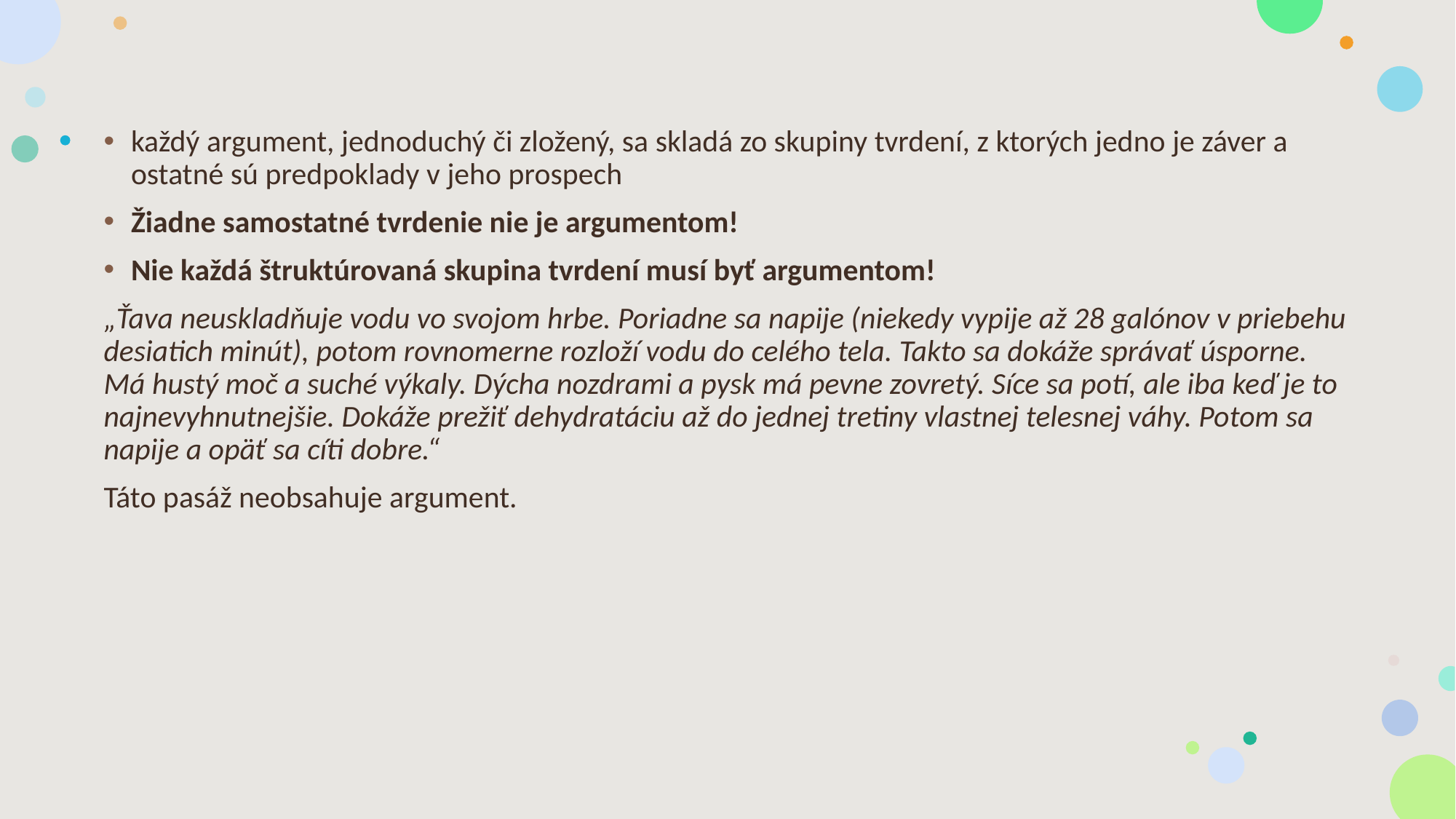

#
každý argument, jednoduchý či zložený, sa skladá zo skupiny tvrdení, z ktorých jedno je záver a ostatné sú predpoklady v jeho prospech
Žiadne samostatné tvrdenie nie je argumentom!
Nie každá štruktúrovaná skupina tvrdení musí byť argumentom!
„Ťava neuskladňuje vodu vo svojom hrbe. Poriadne sa napije (niekedy vypije až 28 galónov v priebehu desiatich minút), potom rovnomerne rozloží vodu do celého tela. Takto sa dokáže správať úsporne. Má hustý moč a suché výkaly. Dýcha nozdrami a pysk má pevne zovretý. Síce sa potí, ale iba keď je to najnevyhnutnejšie. Dokáže prežiť dehydratáciu až do jednej tretiny vlastnej telesnej váhy. Potom sa napije a opäť sa cíti dobre.“
Táto pasáž neobsahuje argument.